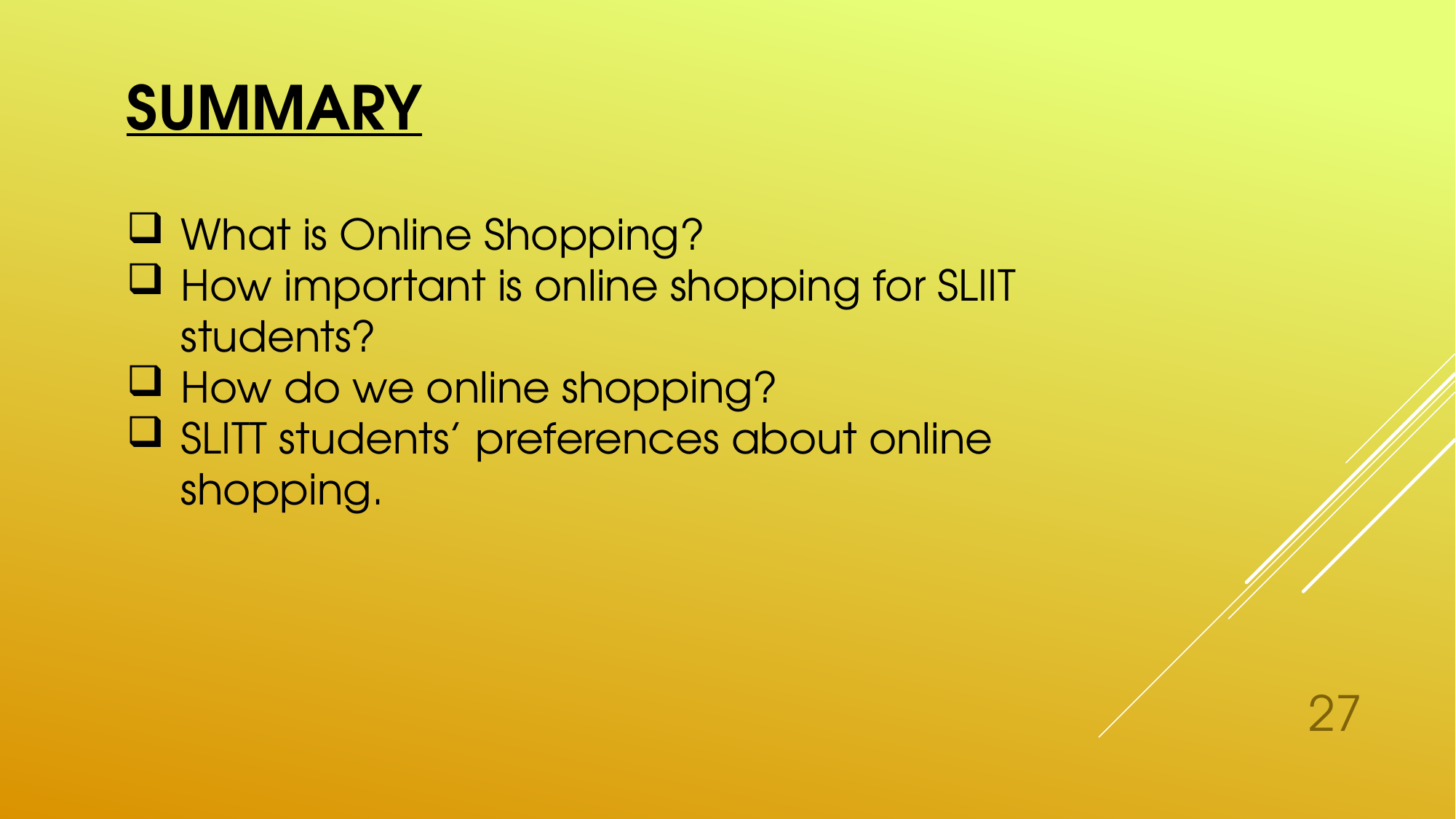

SUMMARY

What is Online Shopping?
How important is online shopping for SLIIT students?
How do we online shopping?
SLITT students’ preferences about online shopping.
27